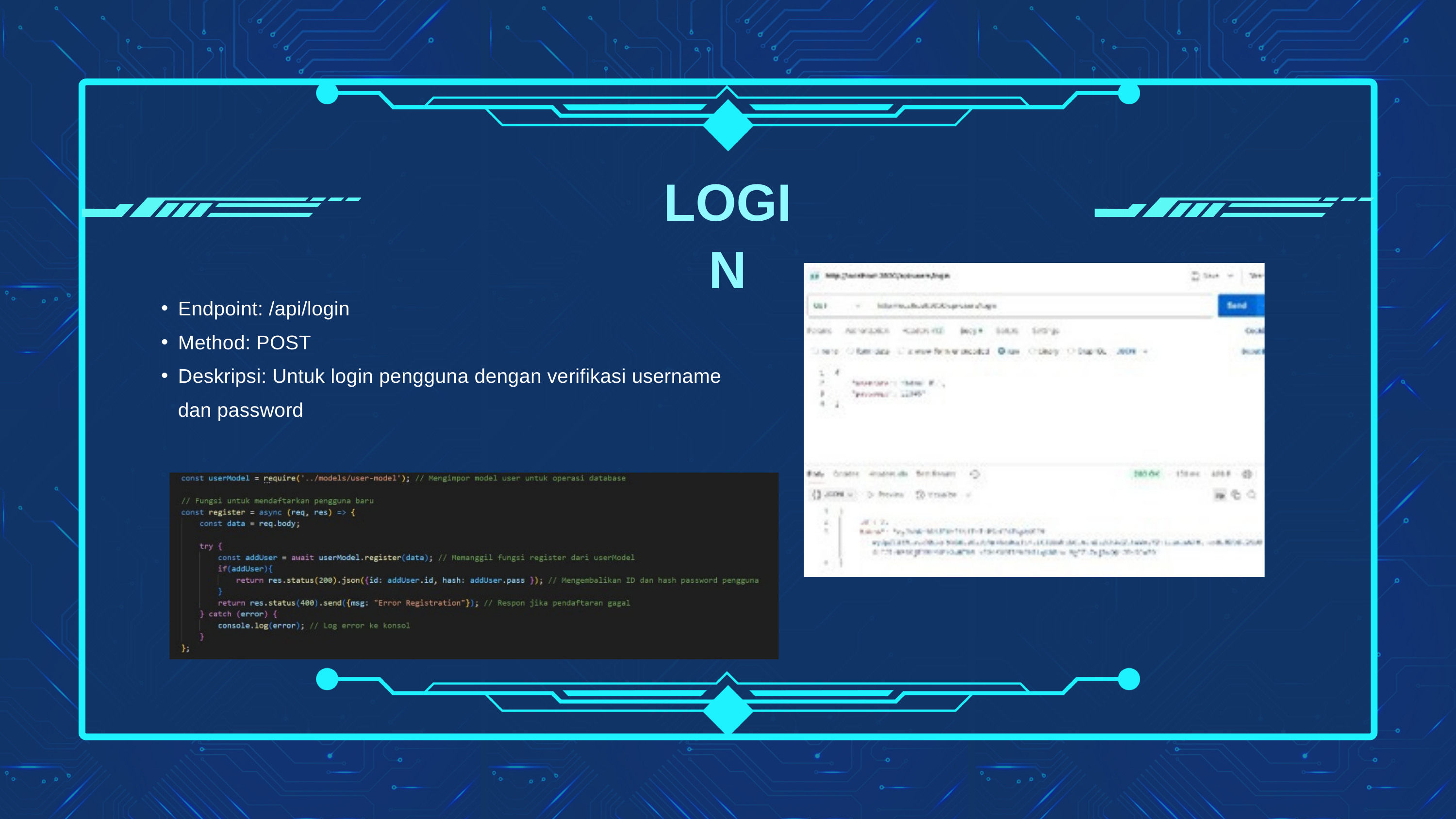

LOGIN

Endpoint: /api/login
Method: POST
Deskripsi: Untuk login pengguna dengan verifikasi username dan password